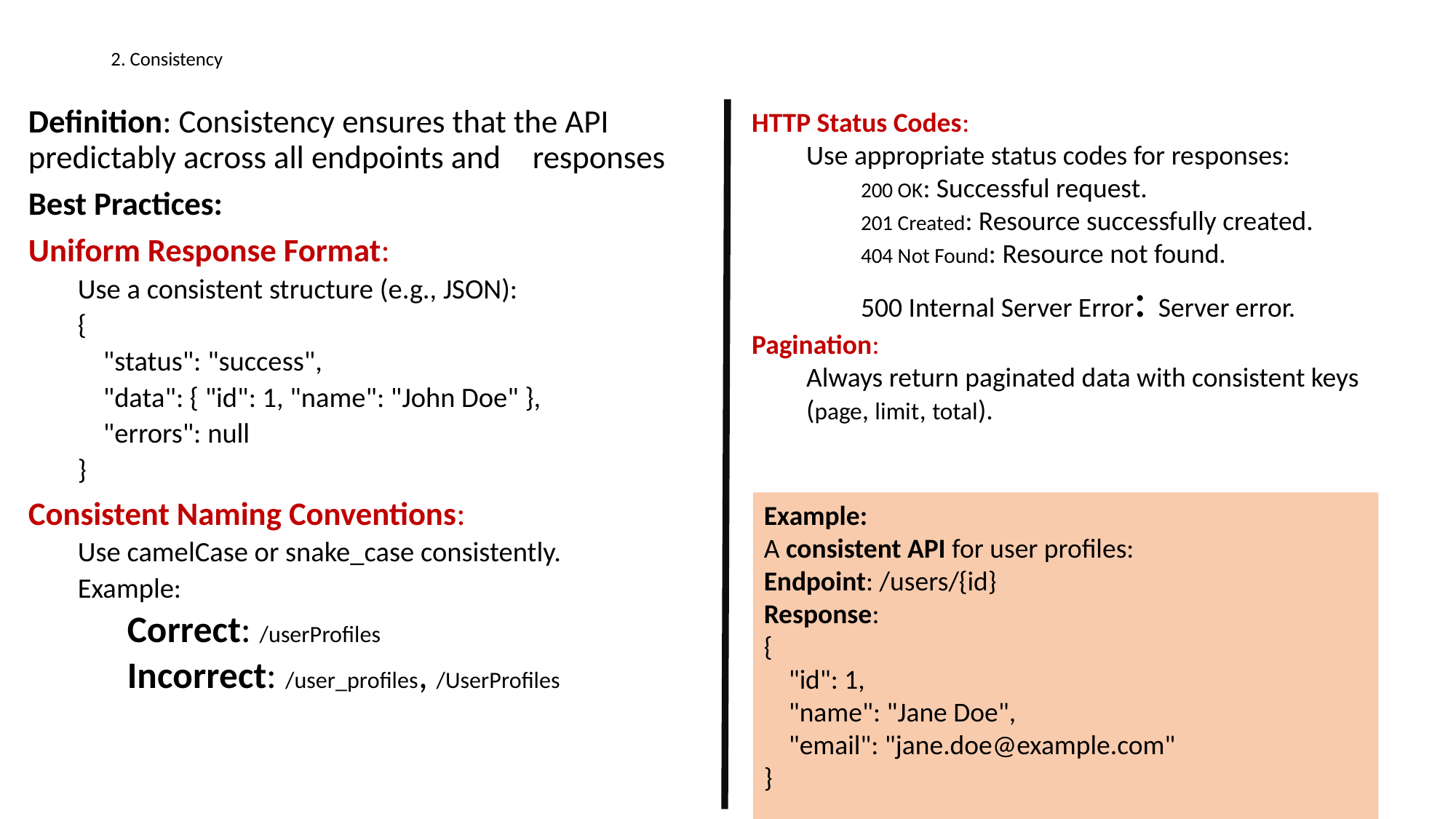

# 2. Consistency
Definition: Consistency ensures that the API 	   	predictably across all endpoints and 	responses
Best Practices:
Uniform Response Format:
Use a consistent structure (e.g., JSON):
{
    "status": "success",
    "data": { "id": 1, "name": "John Doe" },
    "errors": null
}
Consistent Naming Conventions:
Use camelCase or snake_case consistently.
Example:
Correct: /userProfiles
Incorrect: /user_profiles, /UserProfiles
HTTP Status Codes:
Use appropriate status codes for responses:
200 OK: Successful request.
201 Created: Resource successfully created.
404 Not Found: Resource not found.
500 Internal Server Error: Server error.
Pagination:
Always return paginated data with consistent keys (page, limit, total).

Example:
A consistent API for user profiles:
Endpoint: /users/{id}
Response:
{
    "id": 1,
    "name": "Jane Doe",
    "email": "jane.doe@example.com"
}